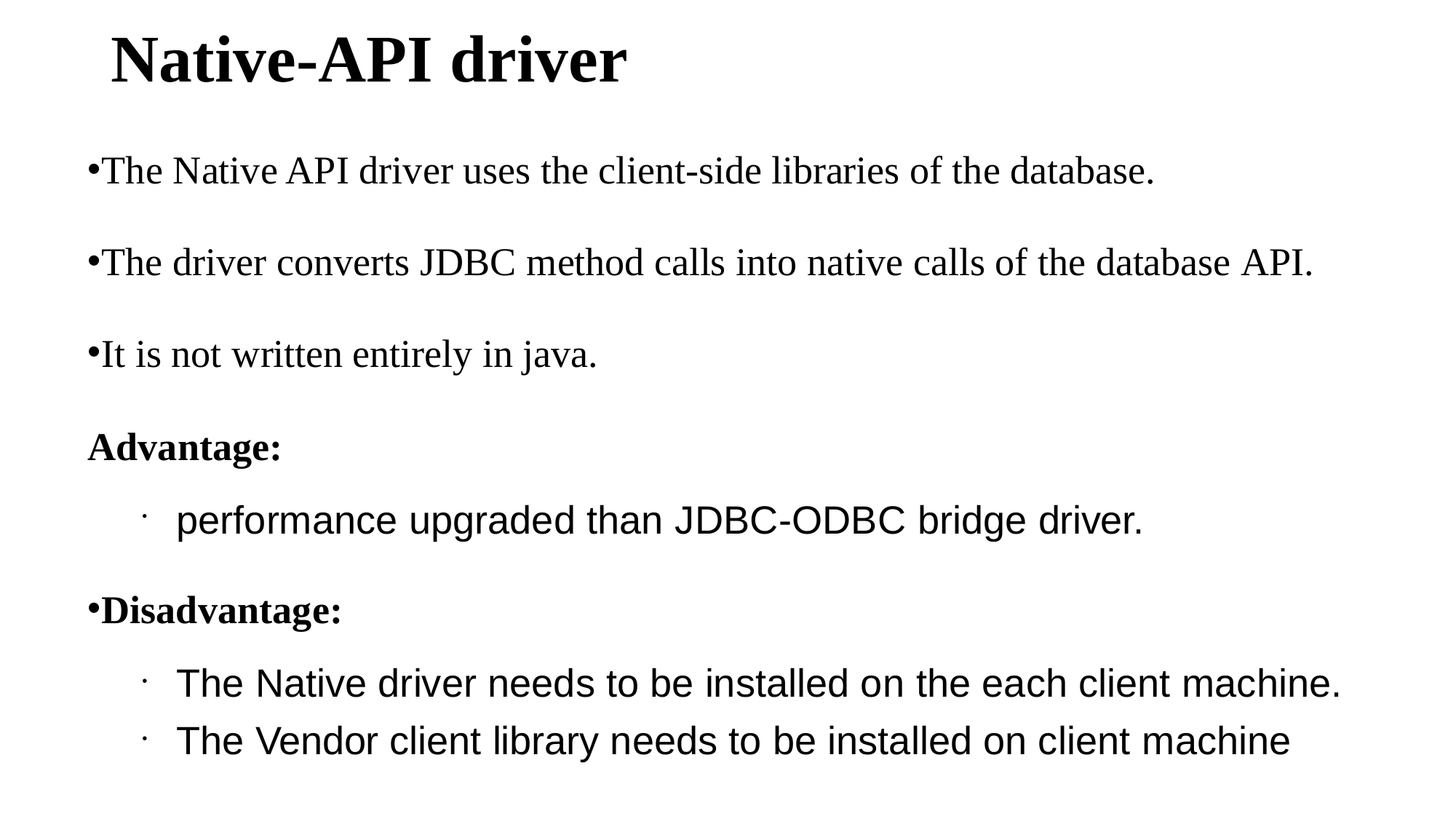

# Native-API driver
The Native API driver uses the client-side libraries of the database.

The driver converts JDBC method calls into native calls of the database API.

It is not written entirely in java.

Advantage:
performance upgraded than JDBC-ODBC bridge driver.

Disadvantage:
The Native driver needs to be installed on the each client machine.
The Vendor client library needs to be installed on client machine